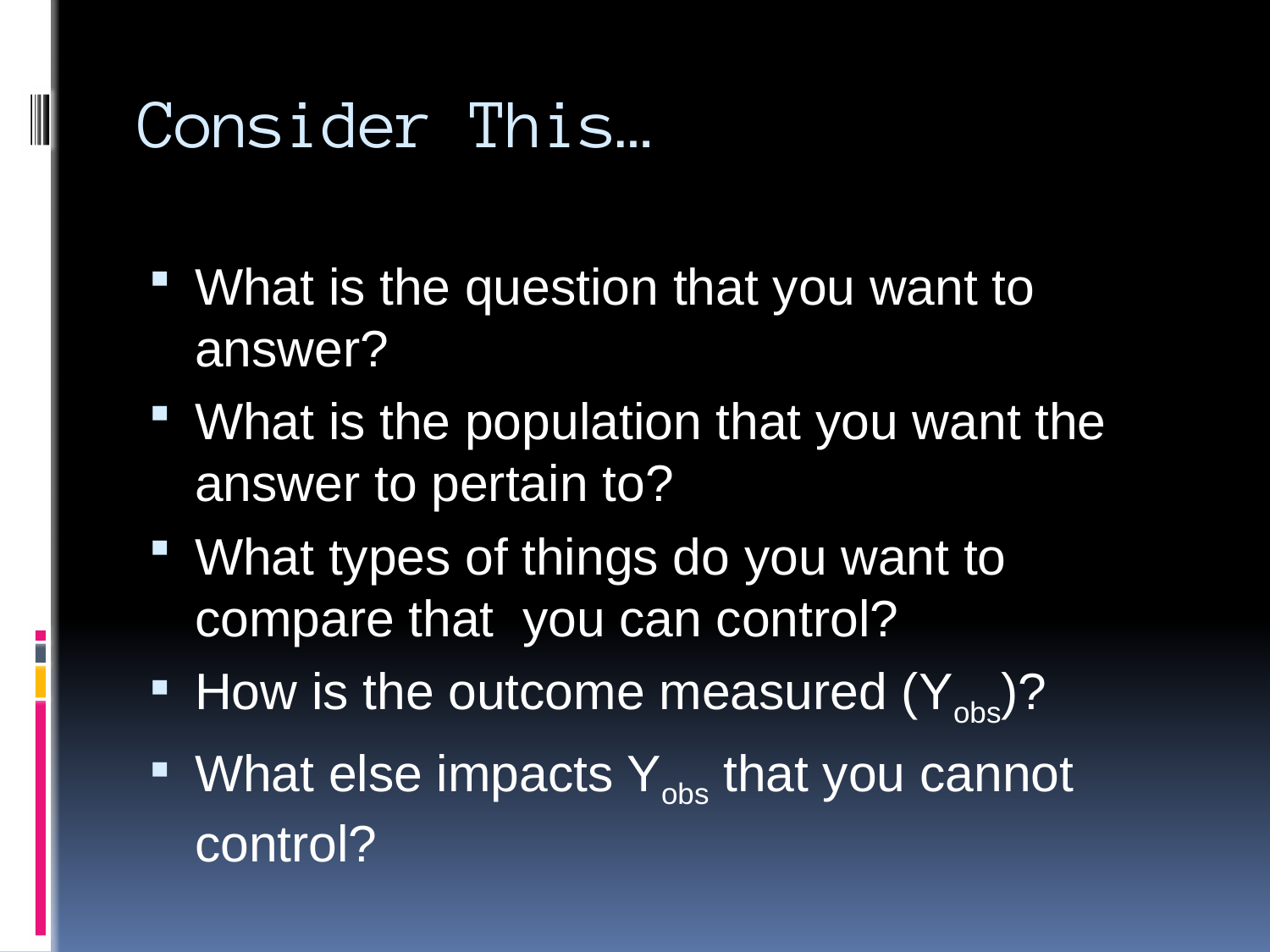

# Consider This…
What is the question that you want to answer?
What is the population that you want the answer to pertain to?
What types of things do you want to compare that  you can control?
How is the outcome measured (Yobs)?
What else impacts Yobs that you cannot control?